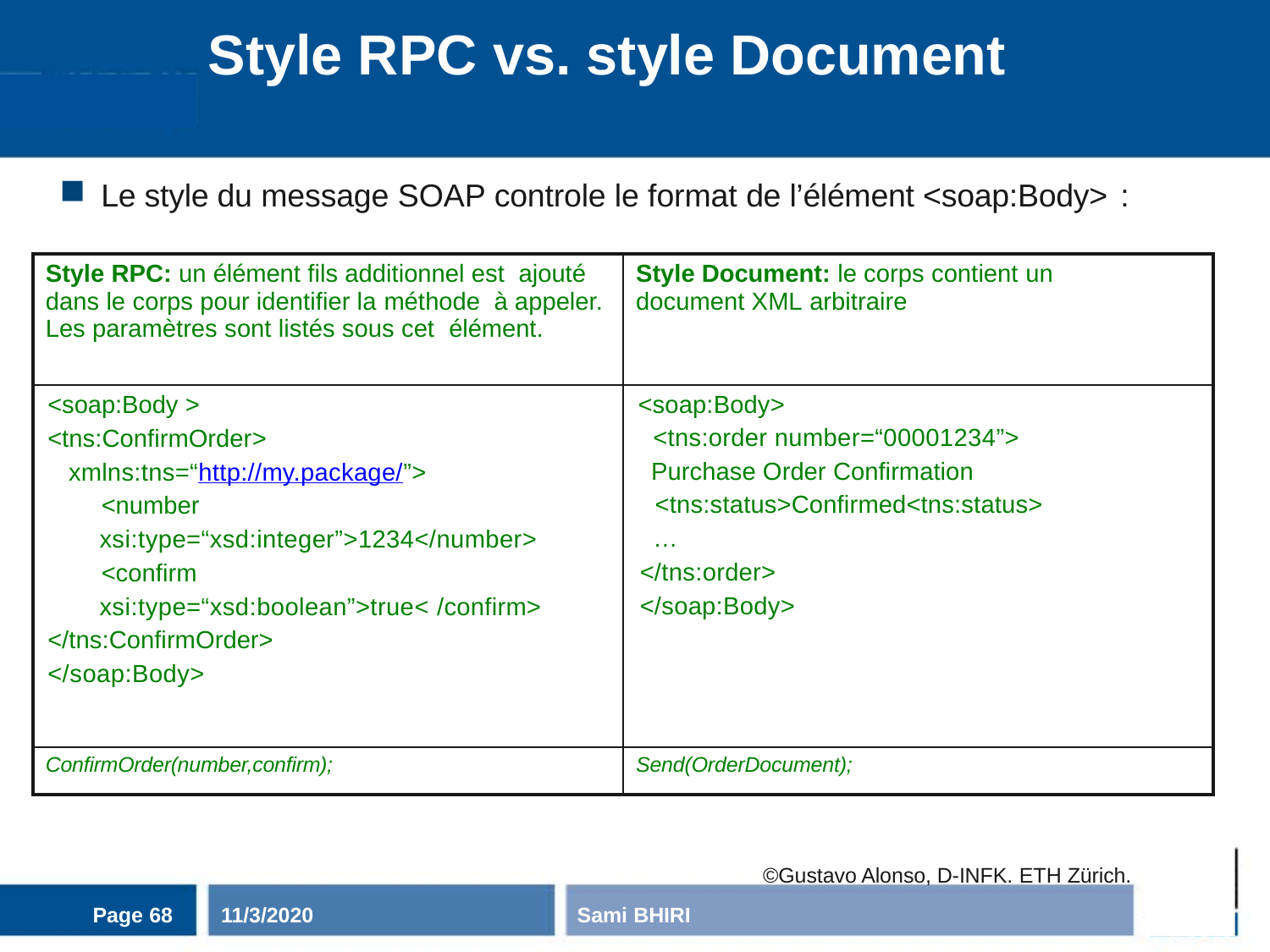

# Style RPC vs. style Document

Le style du message SOAP controle le format de l’élément <soap:Body> :
| Style RPC: un élément fils additionnel est ajouté dans le corps pour identifier la méthode à appeler. Les paramètres sont listés sous cet élément. | Style Document: le corps contient un document XML arbitraire |
| --- | --- |
| <soap:Body > <tns:ConfirmOrder> xmlns:tns=“http://my.package/”> <number xsi:type=“xsd:integer”>1234</number> <confirm xsi:type=“xsd:boolean”>true< /confirm> </tns:ConfirmOrder> </soap:Body> | <soap:Body> <tns:order number=“00001234”> Purchase Order Confirmation <tns:status>Confirmed<tns:status> … </tns:order> </soap:Body> |
| ConfirmOrder(number,confirm); | Send(OrderDocument); |

©Gustavo Alonso, D-INFK. ETH Zürich.
Page 68
11/3/2020
Sami BHIRI